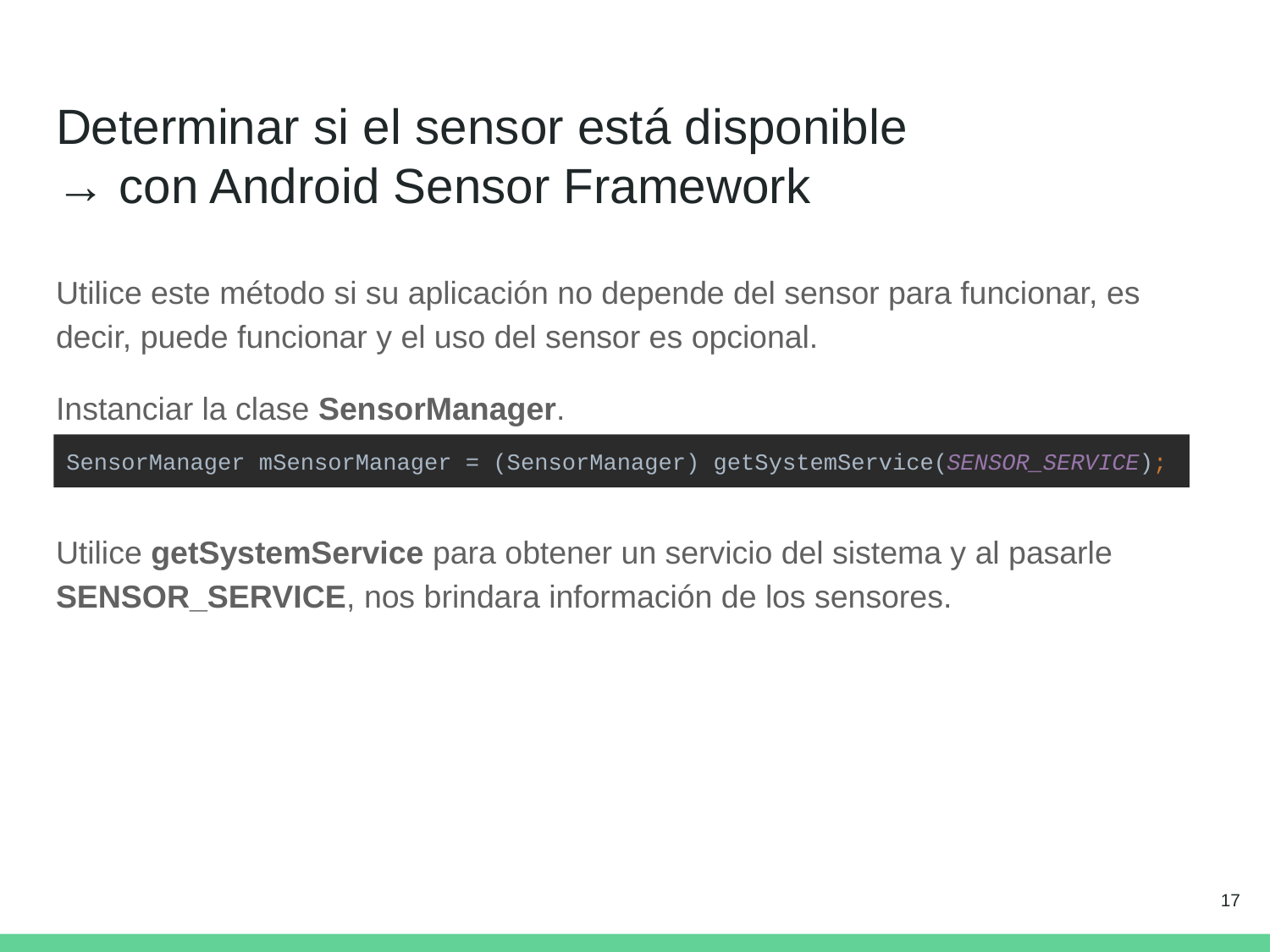

# Determinar si el sensor está disponible
→ con Android Sensor Framework
Utilice este método si su aplicación no depende del sensor para funcionar, es decir, puede funcionar y el uso del sensor es opcional.
Instanciar la clase SensorManager.

Utilice getSystemService para obtener un servicio del sistema y al pasarle SENSOR_SERVICE, nos brindara información de los sensores.

SensorManager mSensorManager = (SensorManager) getSystemService(SENSOR_SERVICE);
17